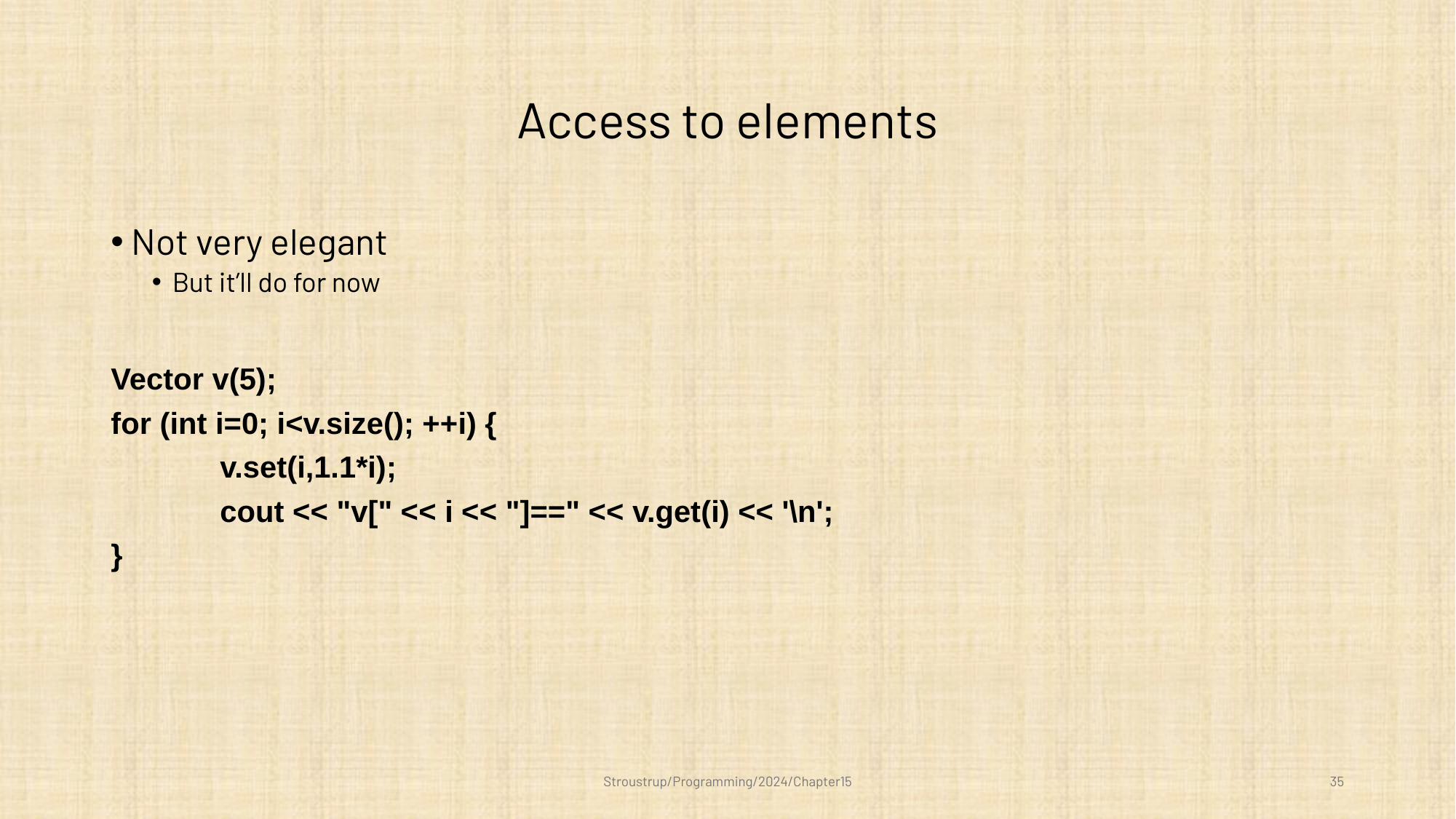

# Access to elements
Not very elegant
But it’ll do for now

Vector v(5);
for (int i=0; i<v.size(); ++i) {
	v.set(i,1.1*i);
 	cout << "v[" << i << "]==" << v.get(i) << '\n';
}

Stroustrup/Programming/2024/Chapter15
35